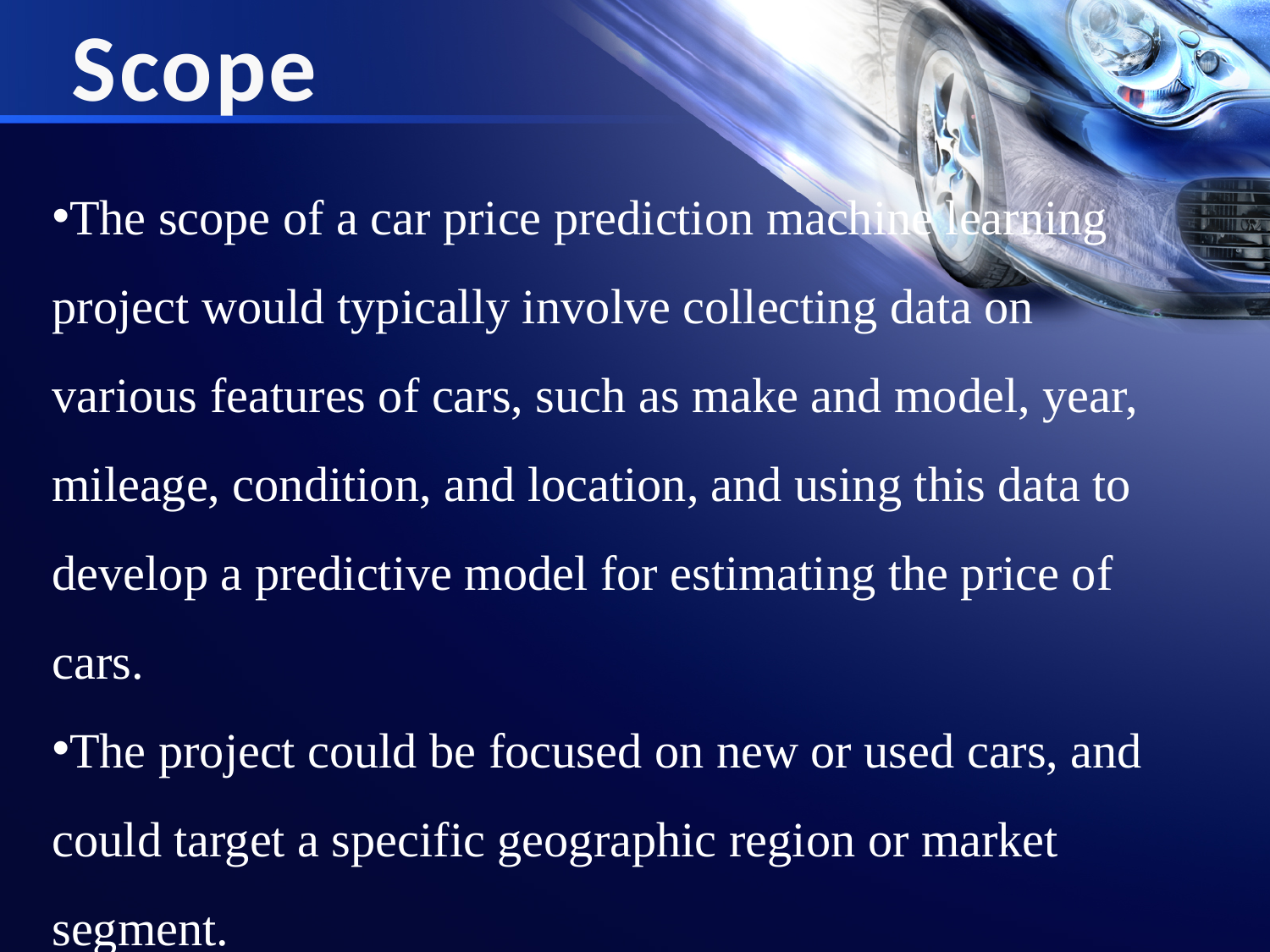

Scope
The scope of a car price prediction machine learning project would typically involve collecting data on various features of cars, such as make and model, year, mileage, condition, and location, and using this data to develop a predictive model for estimating the price of cars.
The project could be focused on new or used cars, and could target a specific geographic region or market segment.